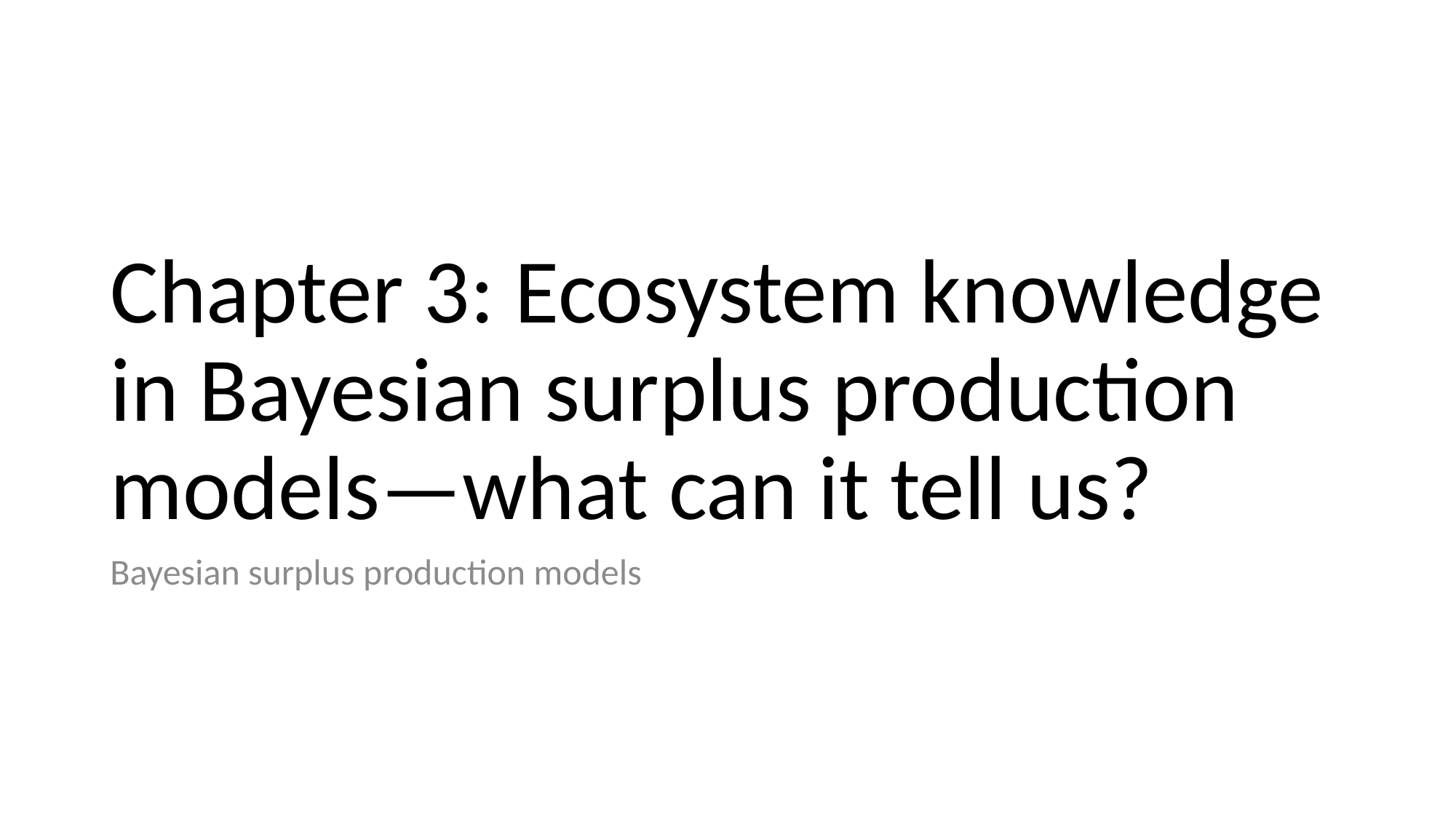

# Chapter 3: Ecosystem knowledge in Bayesian surplus production models—what can it tell us?
Bayesian surplus production models